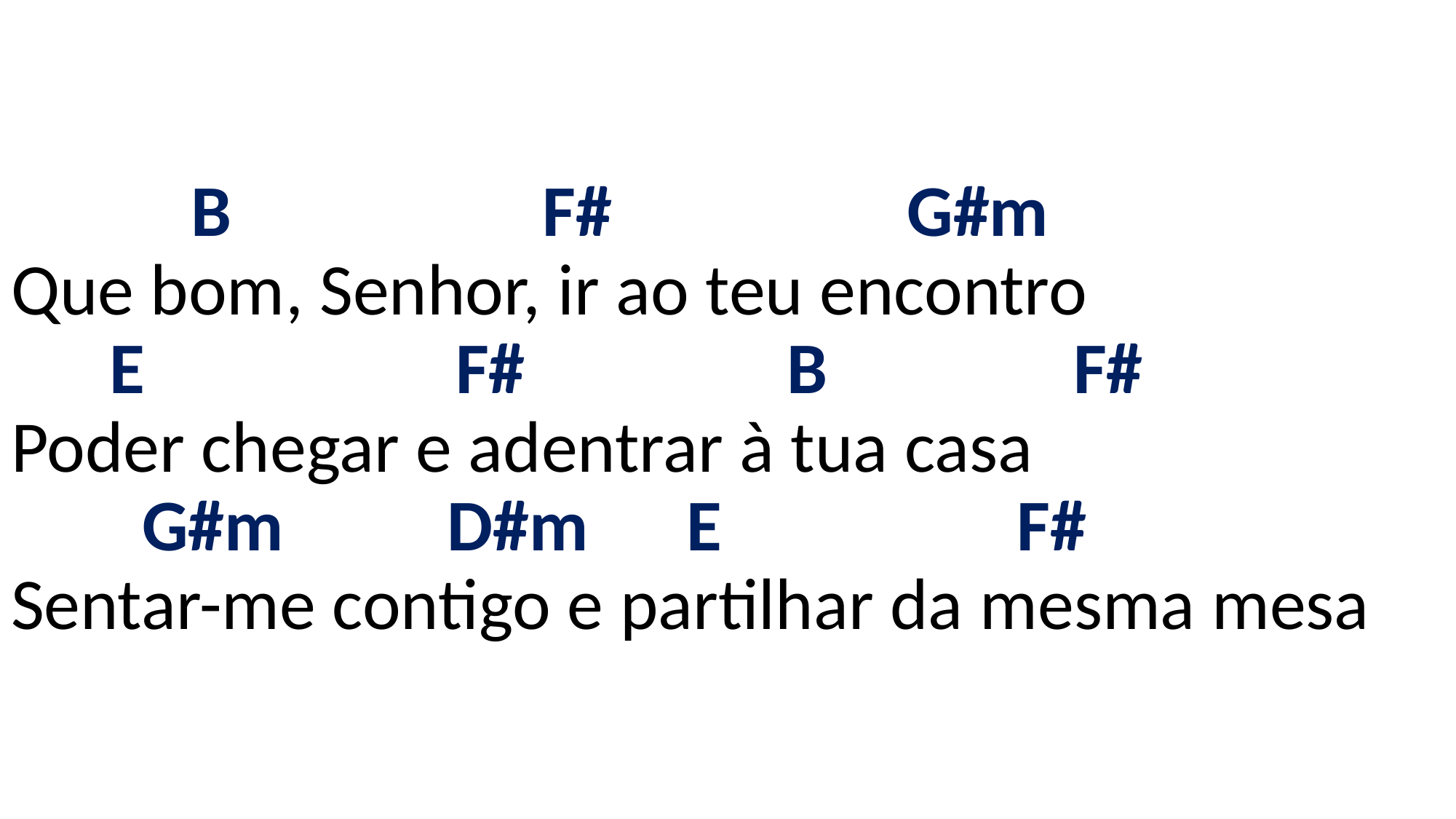

# B                   F#                  G#m Que bom, Senhor, ir ao teu encontro E                   F#                B               F# Poder chegar e adentrar à tua casa G#m          D#m      E                  F# Sentar-me contigo e partilhar da mesma mesa